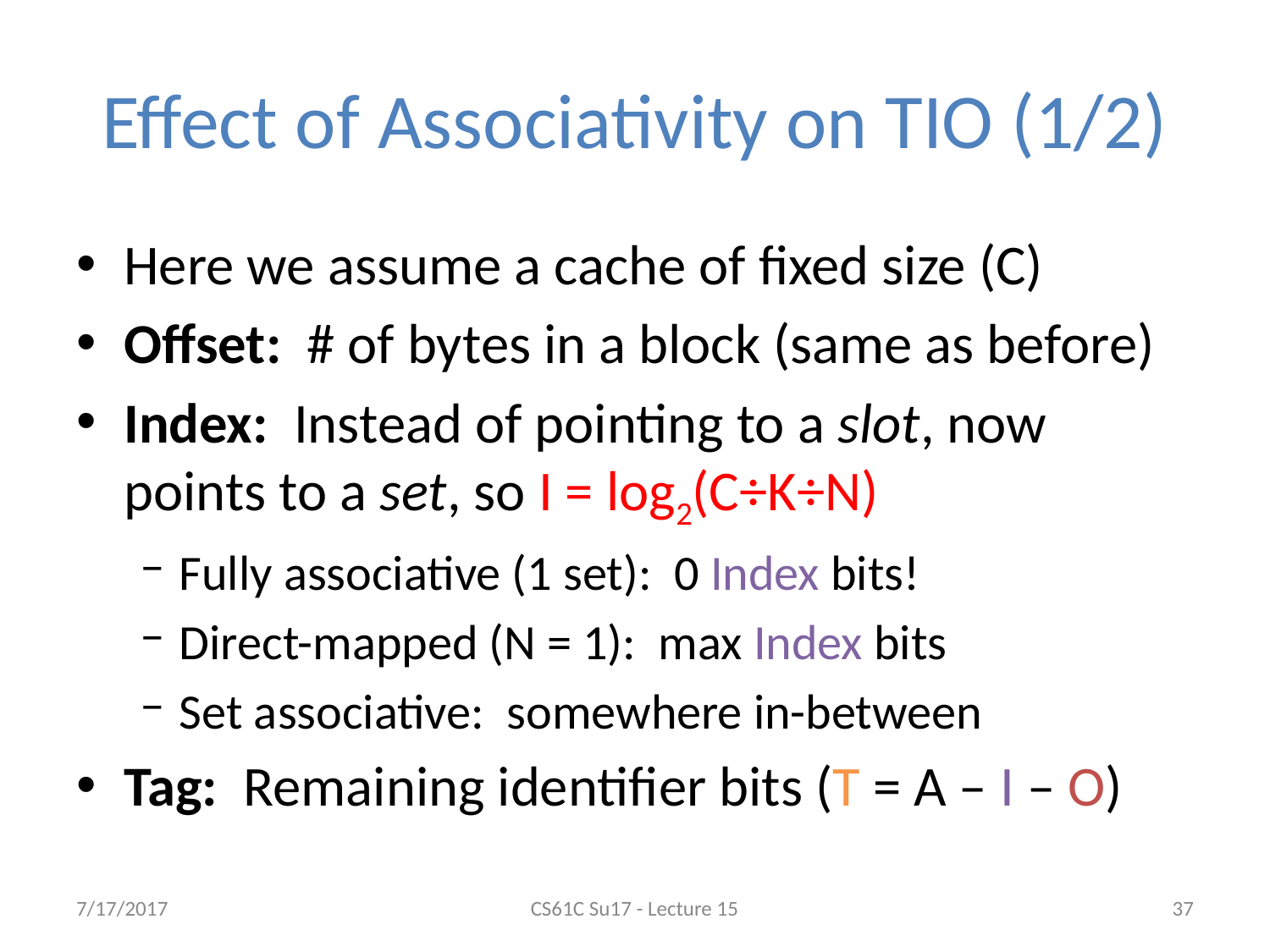

# Effect of Associativity on TIO (1/2)
Here we assume a cache of fixed size (C)
Offset:  # of bytes in a block (same as before)
Index:  Instead of pointing to a slot, now points to a set, so I = log2(C÷K÷N)
Fully associative (1 set):  0 Index bits!
Direct-mapped (N = 1):  max Index bits
Set associative:  somewhere in-between
Tag:  Remaining identifier bits (T = A – I – O)
7/17/2017
CS61C Su17 - Lecture 15
37